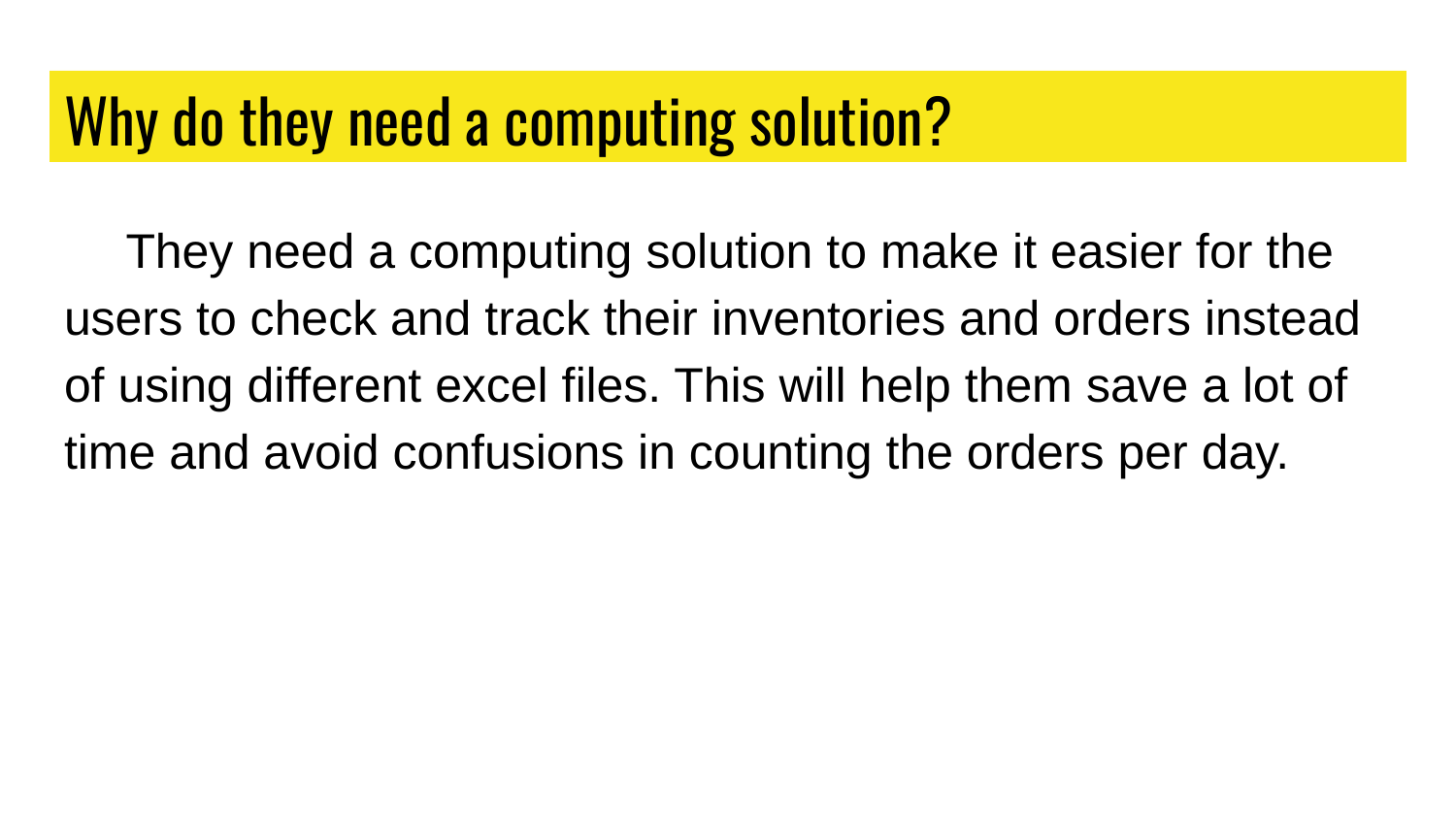

# Why do they need a computing solution?
They need a computing solution to make it easier for the users to check and track their inventories and orders instead of using different excel files. This will help them save a lot of time and avoid confusions in counting the orders per day.